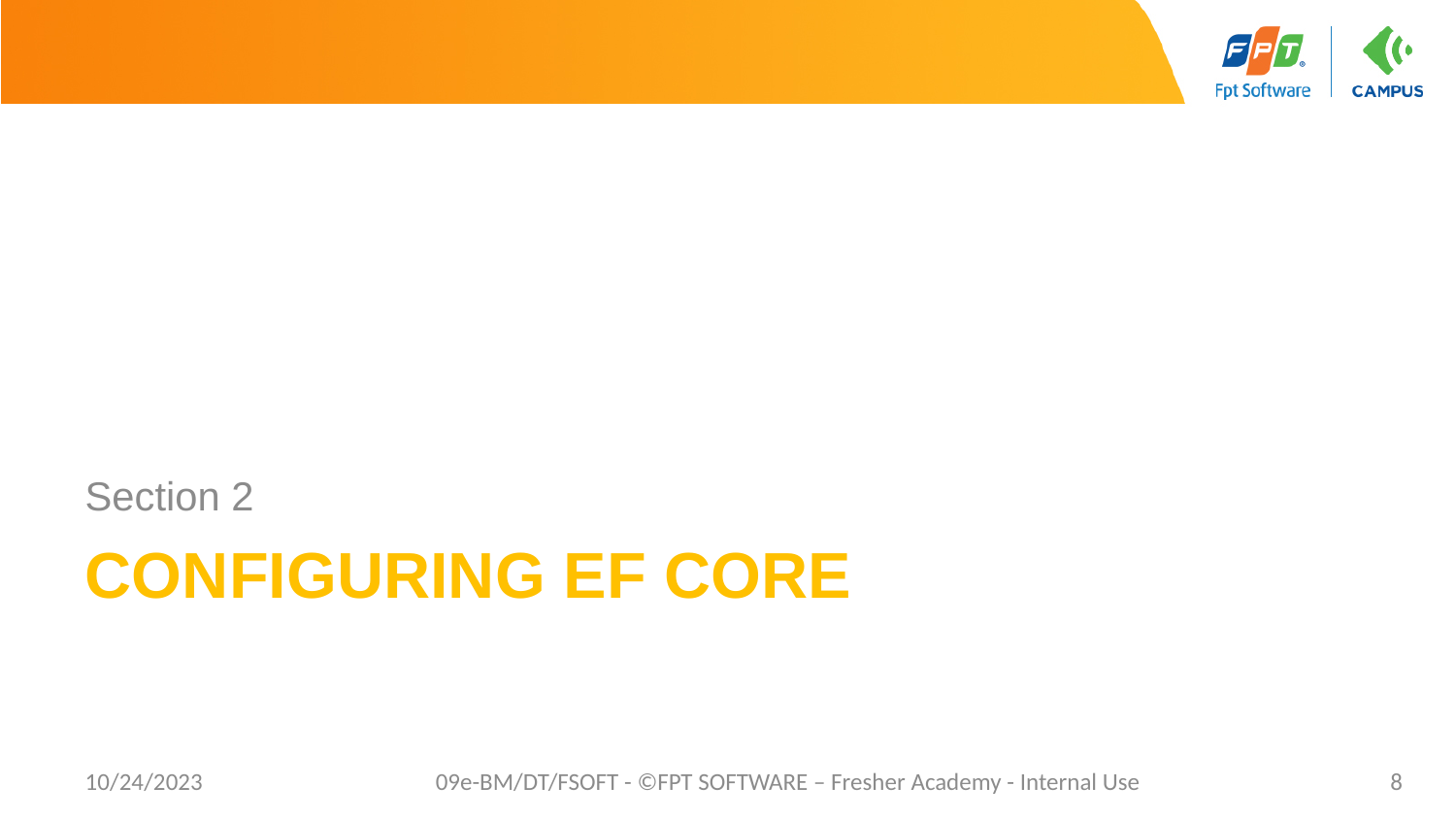

Section 2
# Configuring EF Core
10/24/2023
09e-BM/DT/FSOFT - ©FPT SOFTWARE – Fresher Academy - Internal Use
8